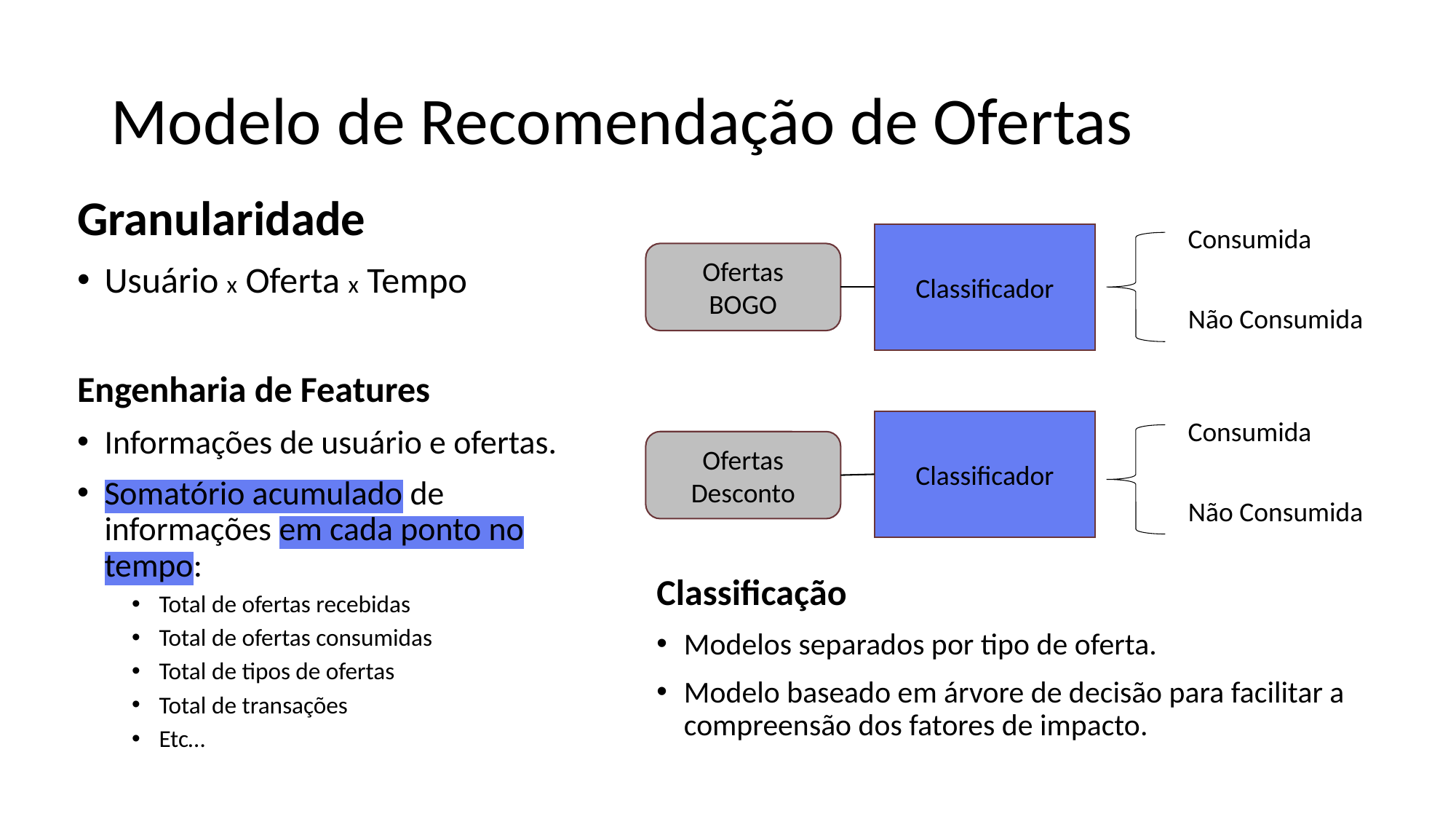

# Modelo de Recomendação de Ofertas
Granularidade
Usuário x Oferta x Tempo

Engenharia de Features
Informações de usuário e ofertas.
Somatório acumulado de informações em cada ponto no tempo:
Total de ofertas recebidas
Total de ofertas consumidas
Total de tipos de ofertas
Total de transações
Etc…
Consumida
Classificador

Ofertas
BOGO
Não Consumida
Consumida
Classificador

Ofertas
Desconto
Não Consumida
Classificação
Modelos separados por tipo de oferta.
Modelo baseado em árvore de decisão para facilitar a compreensão dos fatores de impacto.